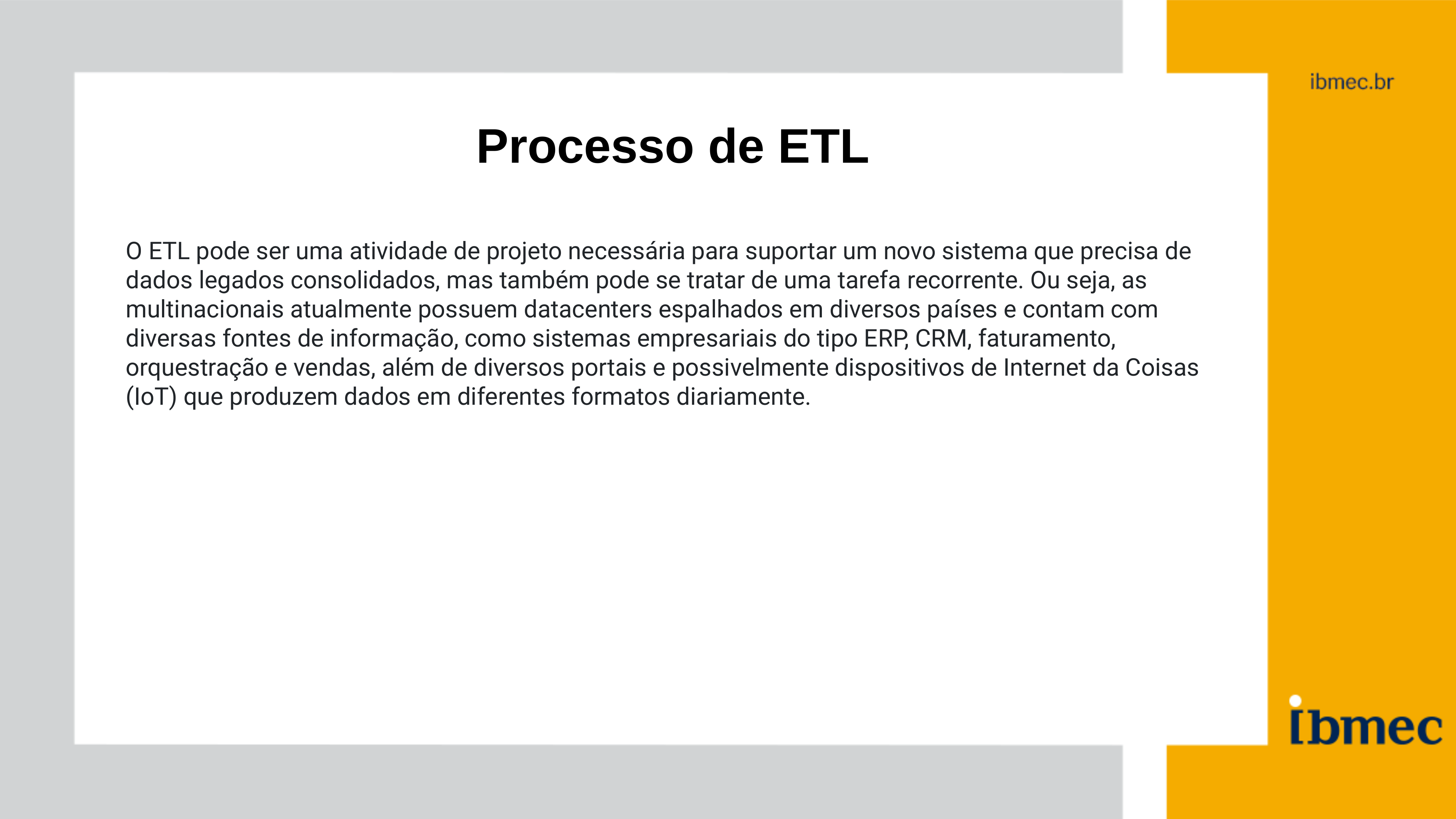

Processo de ETL
O ETL pode ser uma atividade de projeto necessária para suportar um novo sistema que precisa de dados legados consolidados, mas também pode se tratar de uma tarefa recorrente. Ou seja, as multinacionais atualmente possuem datacenters espalhados em diversos países e contam com diversas fontes de informação, como sistemas empresariais do tipo ERP, CRM, faturamento, orquestração e vendas, além de diversos portais e possivelmente dispositivos de Internet da Coisas (IoT) que produzem dados em diferentes formatos diariamente.